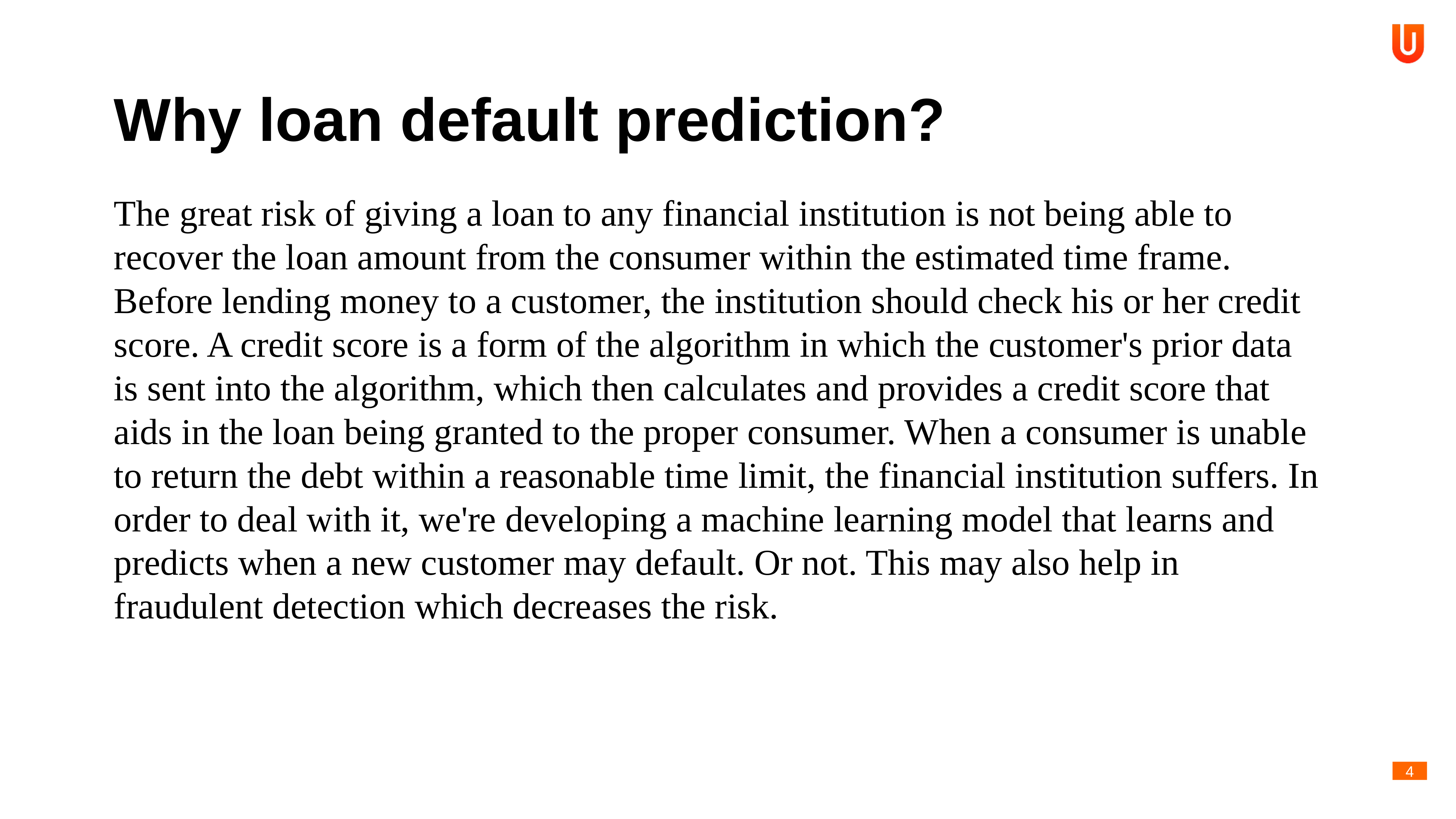

# Why loan default prediction?

The great risk of giving a loan to any financial institution is not being able to recover the loan amount from the consumer within the estimated time frame. Before lending money to a customer, the institution should check his or her credit score. A credit score is a form of the algorithm in which the customer's prior data is sent into the algorithm, which then calculates and provides a credit score that aids in the loan being granted to the proper consumer. When a consumer is unable to return the debt within a reasonable time limit, the financial institution suffers. In order to deal with it, we're developing a machine learning model that learns and predicts when a new customer may default. Or not. This may also help in fraudulent detection which decreases the risk.